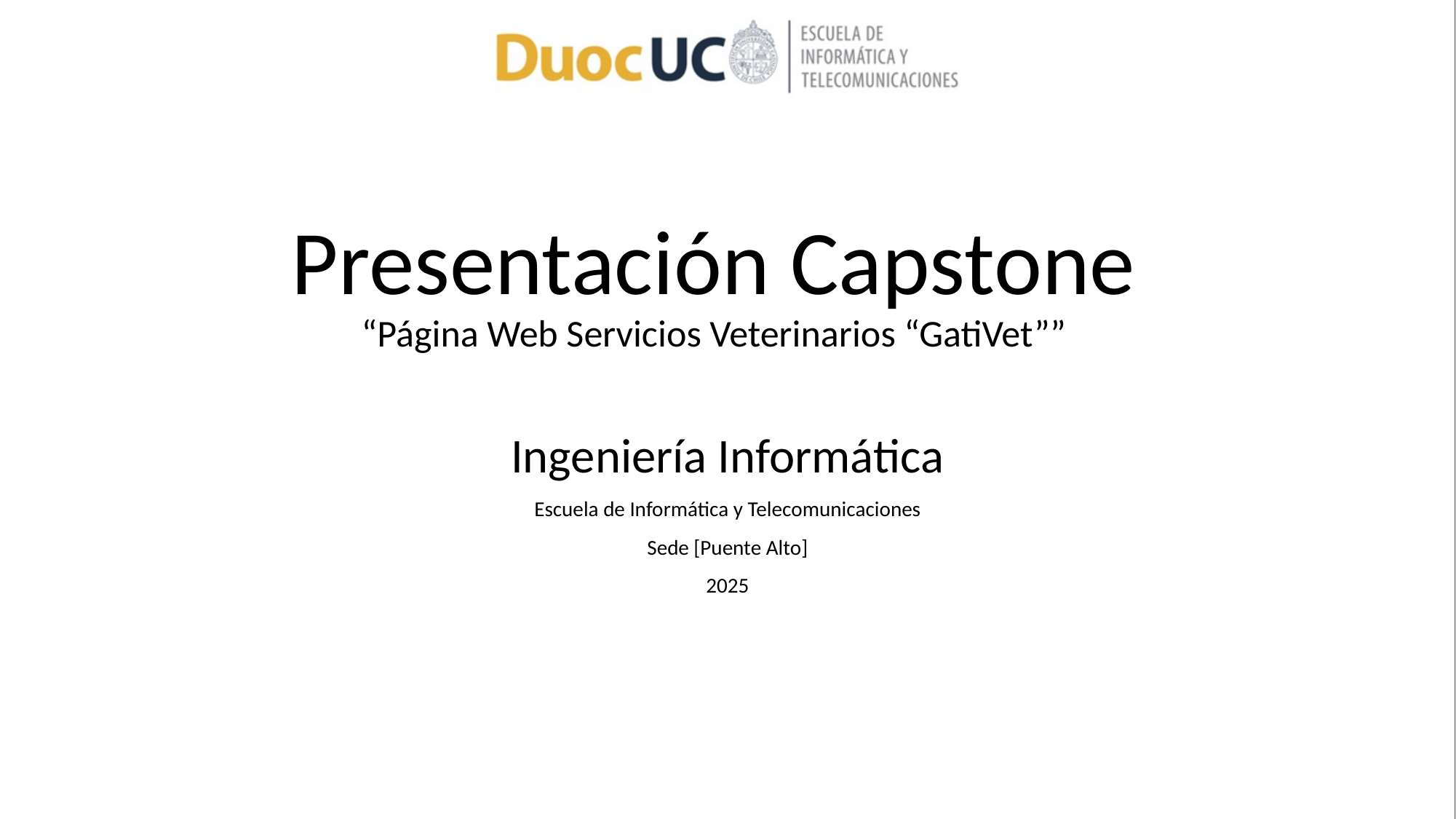

# Presentación Capstone “Página Web Servicios Veterinarios “GatiVet””
Ingeniería Informática
Escuela de Informática y Telecomunicaciones
Sede [Puente Alto]
2025